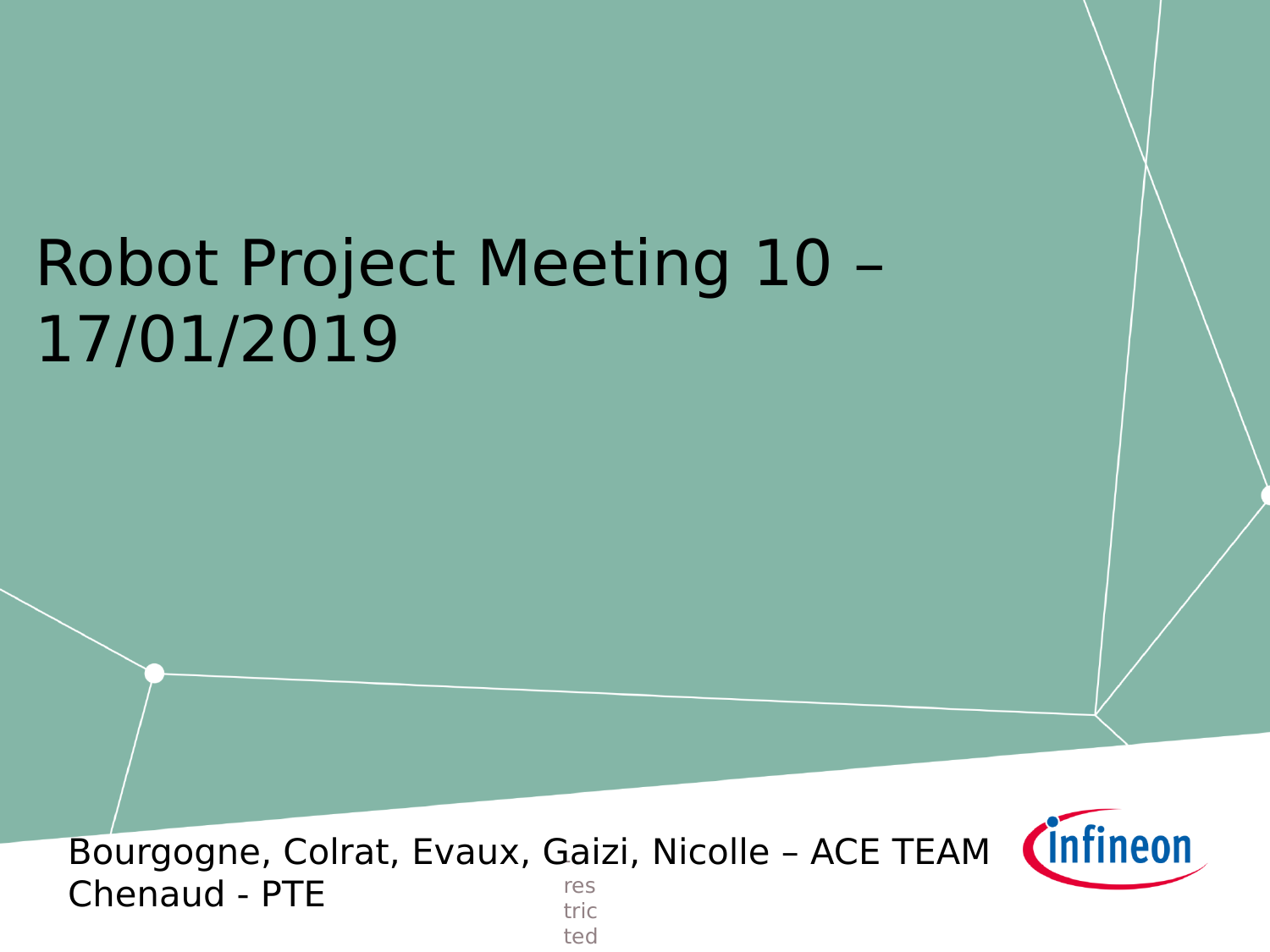

# Robot Project Meeting 10 – 17/01/2019
Bourgogne, Colrat, Evaux, Gaizi, Nicolle – ACE TEAM
Chenaud - PTE

- restricted -